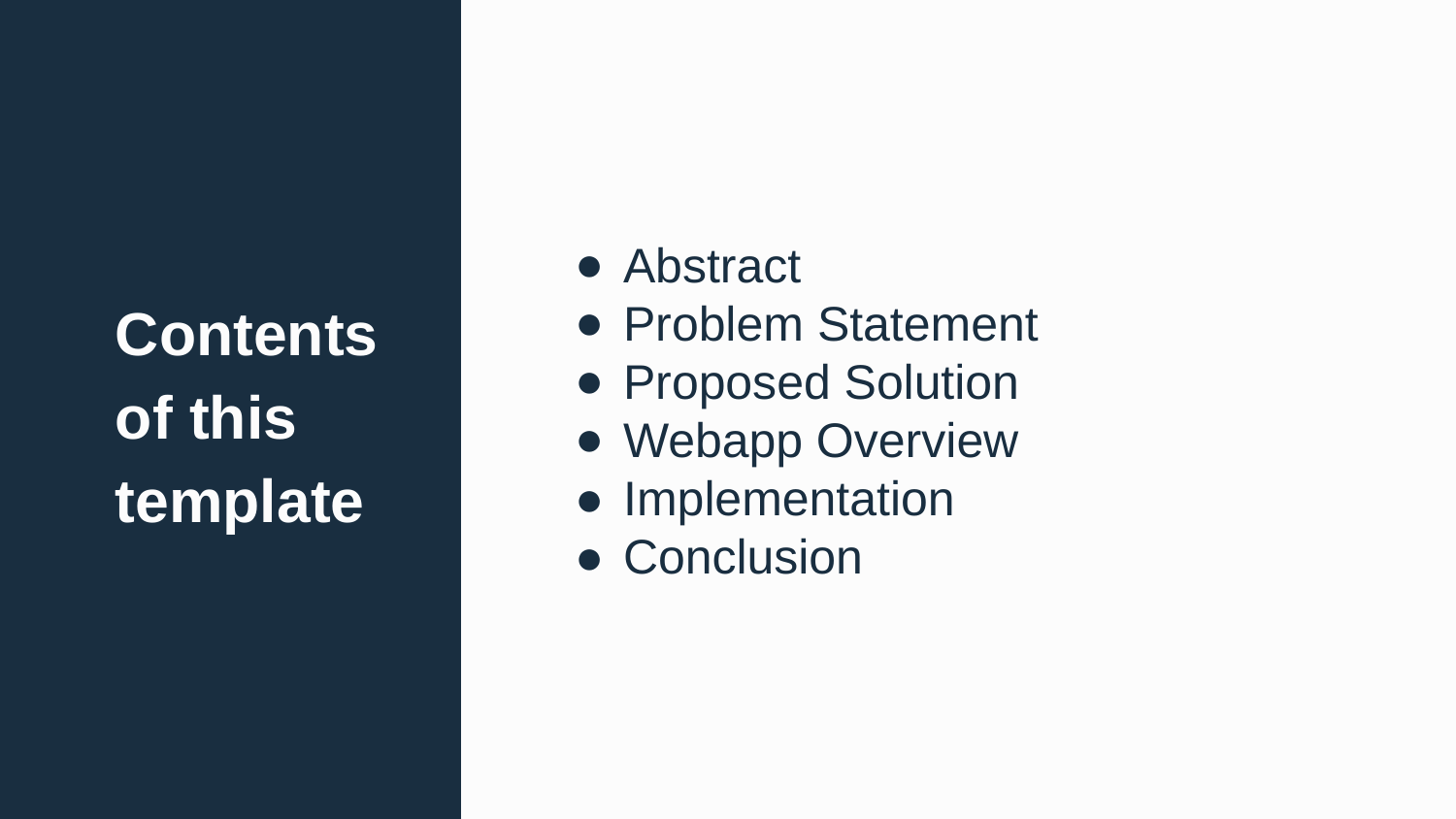

Abstract
Problem Statement
Proposed Solution
Webapp Overview
Implementation
Conclusion
# Contents of this template